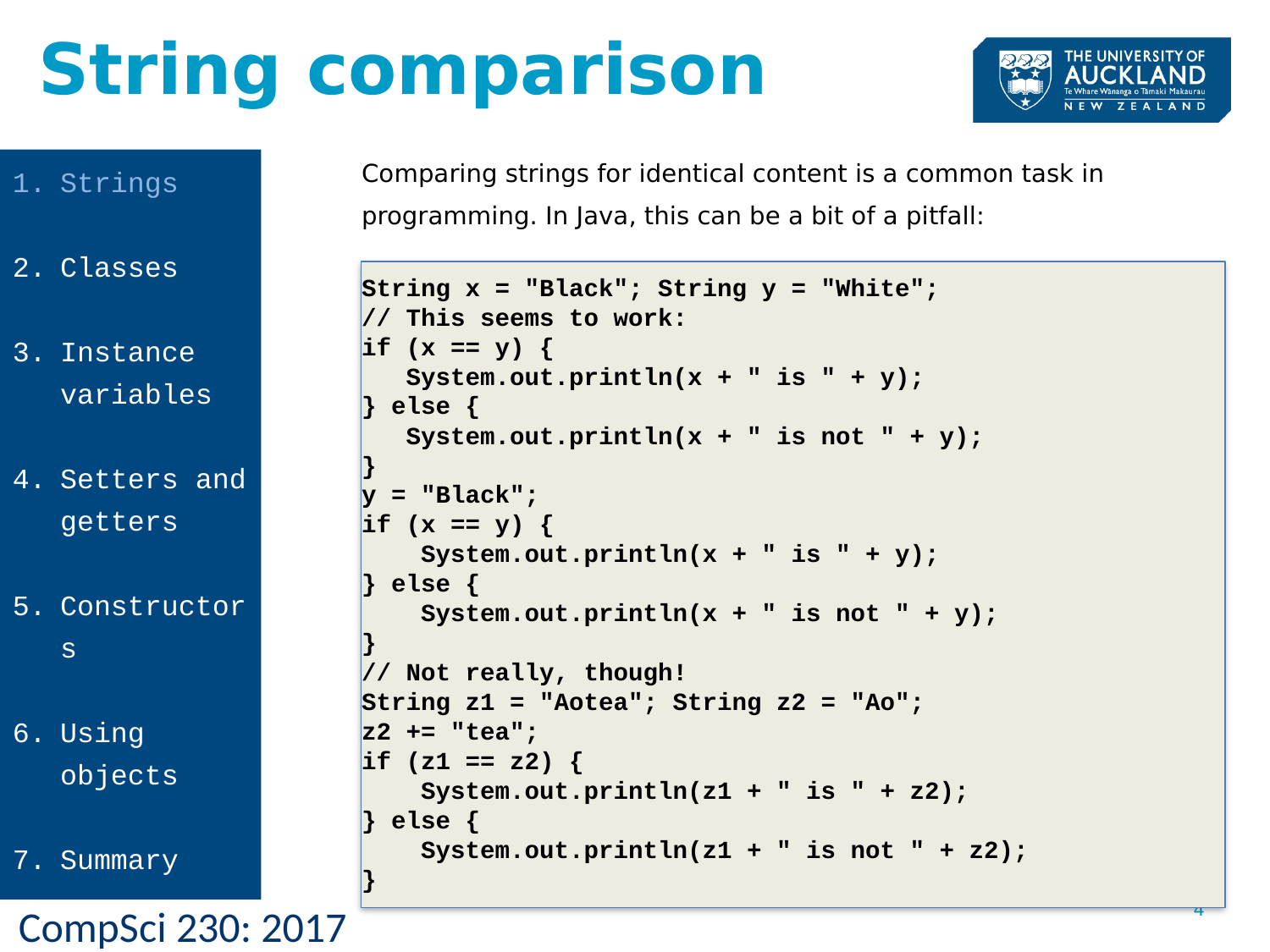

String comparison
Comparing strings for identical content is a common task in programming. In Java, this can be a bit of a pitfall:

String x = "Black"; String y = "White";
// This seems to work:
if (x == y) {
   System.out.println(x + " is " + y);
} else {
   System.out.println(x + " is not " + y);
}
y = "Black";
if (x == y) {
    System.out.println(x + " is " + y);
} else {
    System.out.println(x + " is not " + y);
}
// Not really, though!
String z1 = "Aotea"; String z2 = "Ao";
z2 += "tea";
if (z1 == z2) {
    System.out.println(z1 + " is " + z2);
} else {
    System.out.println(z1 + " is not " + z2);
}

Strings
Classes
Instance variables
Setters and getters
Constructors
Using objects
Summary

4